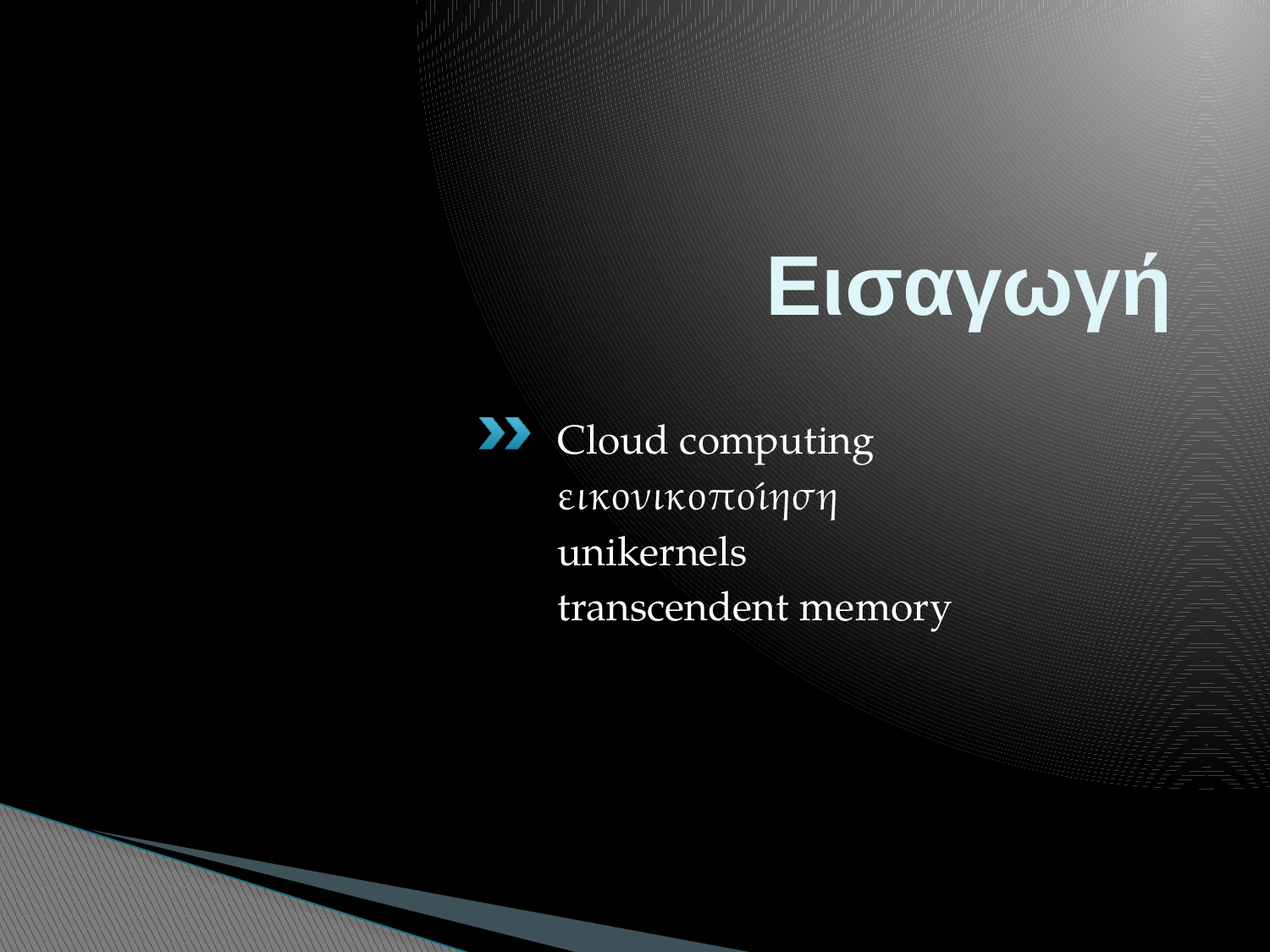

# Εισαγωγή
Cloud computing
εικονικοποίηση
unikernels
transcendent memory